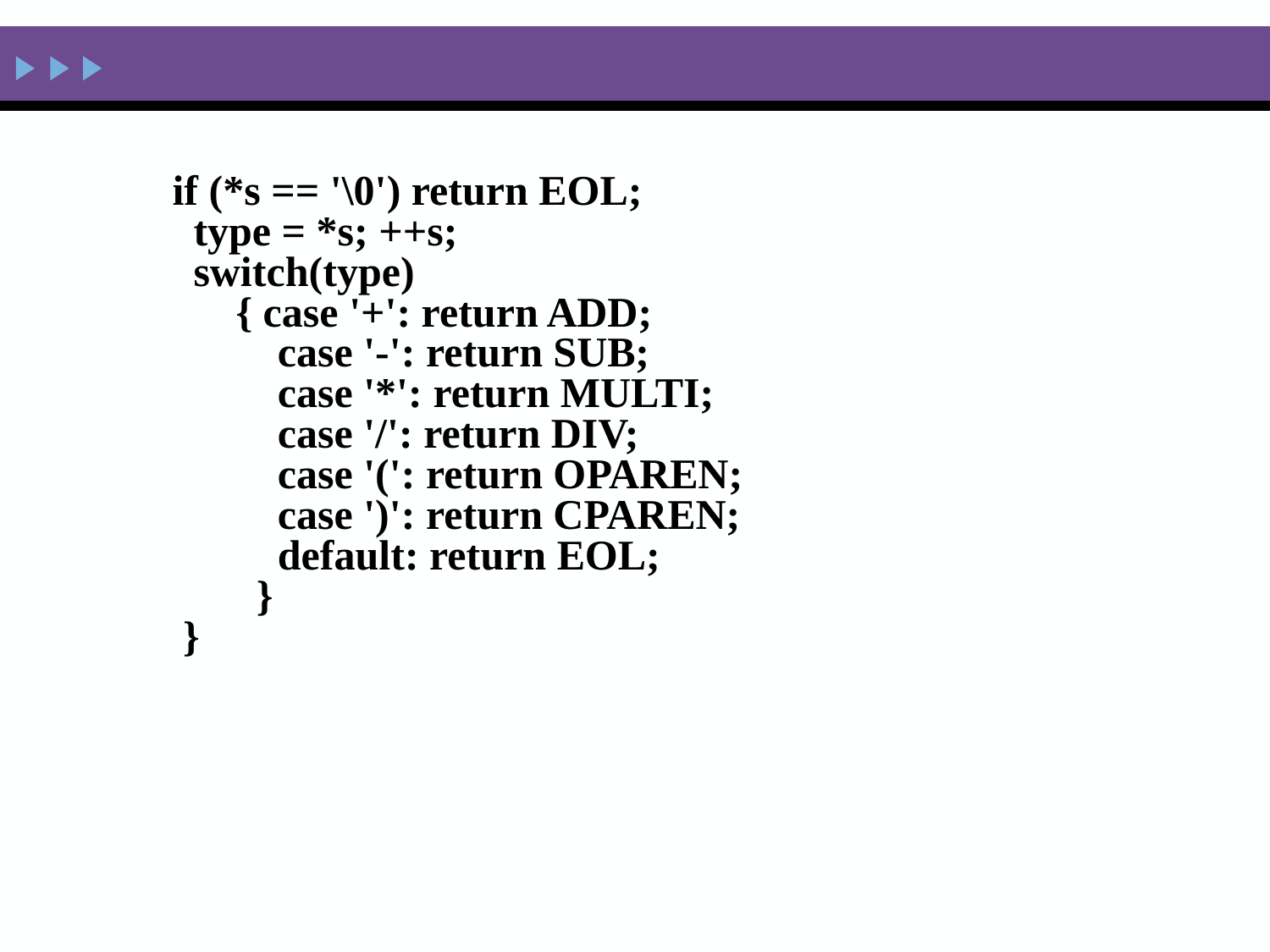

if (*s == '\0') return EOL;
  type = *s; ++s;
  switch(type)
      { case '+': return ADD;
	     case '-': return SUB;
	     case '*': return MULTI;
	     case '/': return DIV;
	     case '(': return OPAREN;
	     case ')': return CPAREN;
	     default: return EOL;
	   }
 }